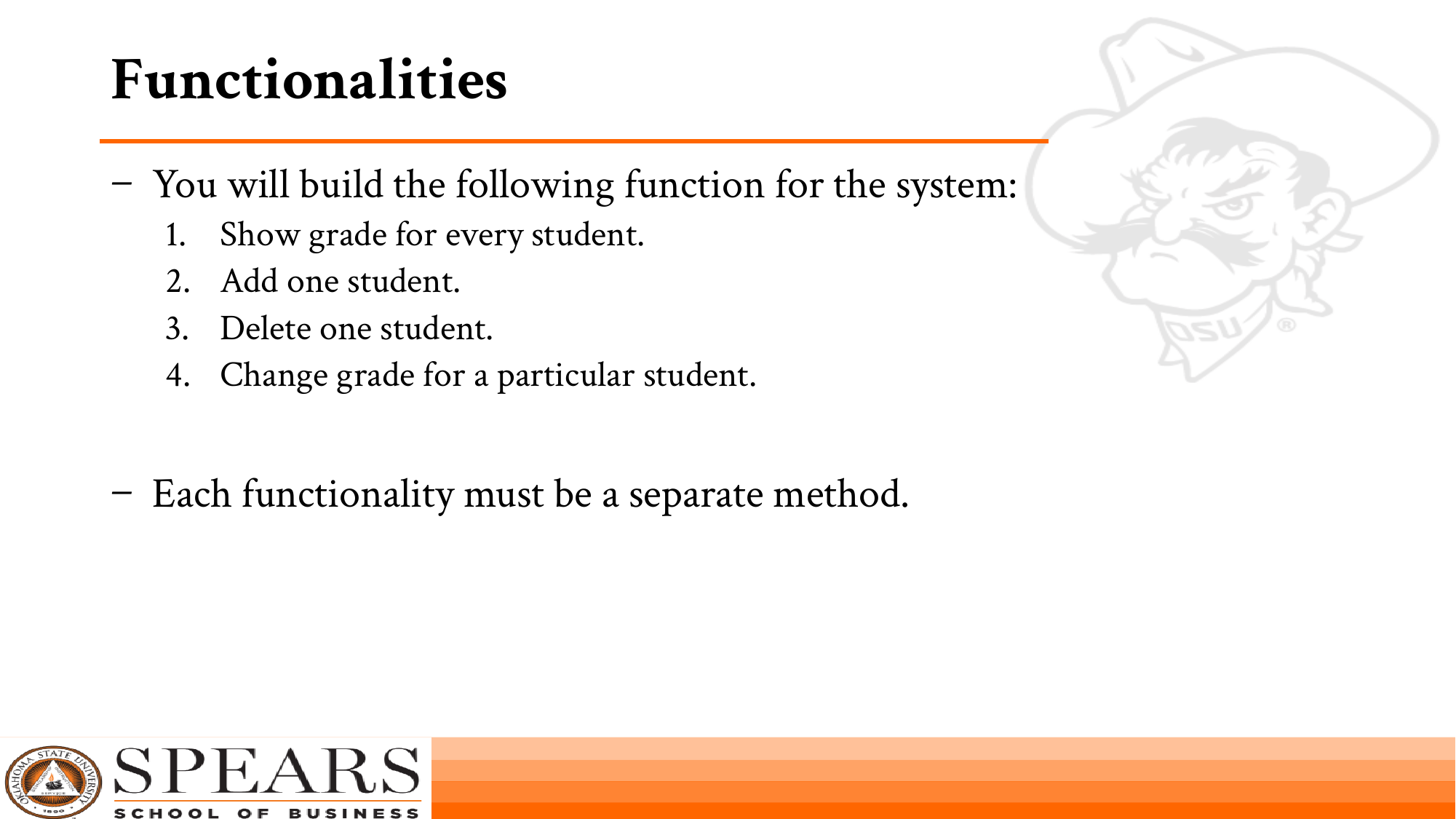

# Functionalities
You will build the following function for the system:
Show grade for every student.
Add one student.
Delete one student.
Change grade for a particular student.

Each functionality must be a separate method.